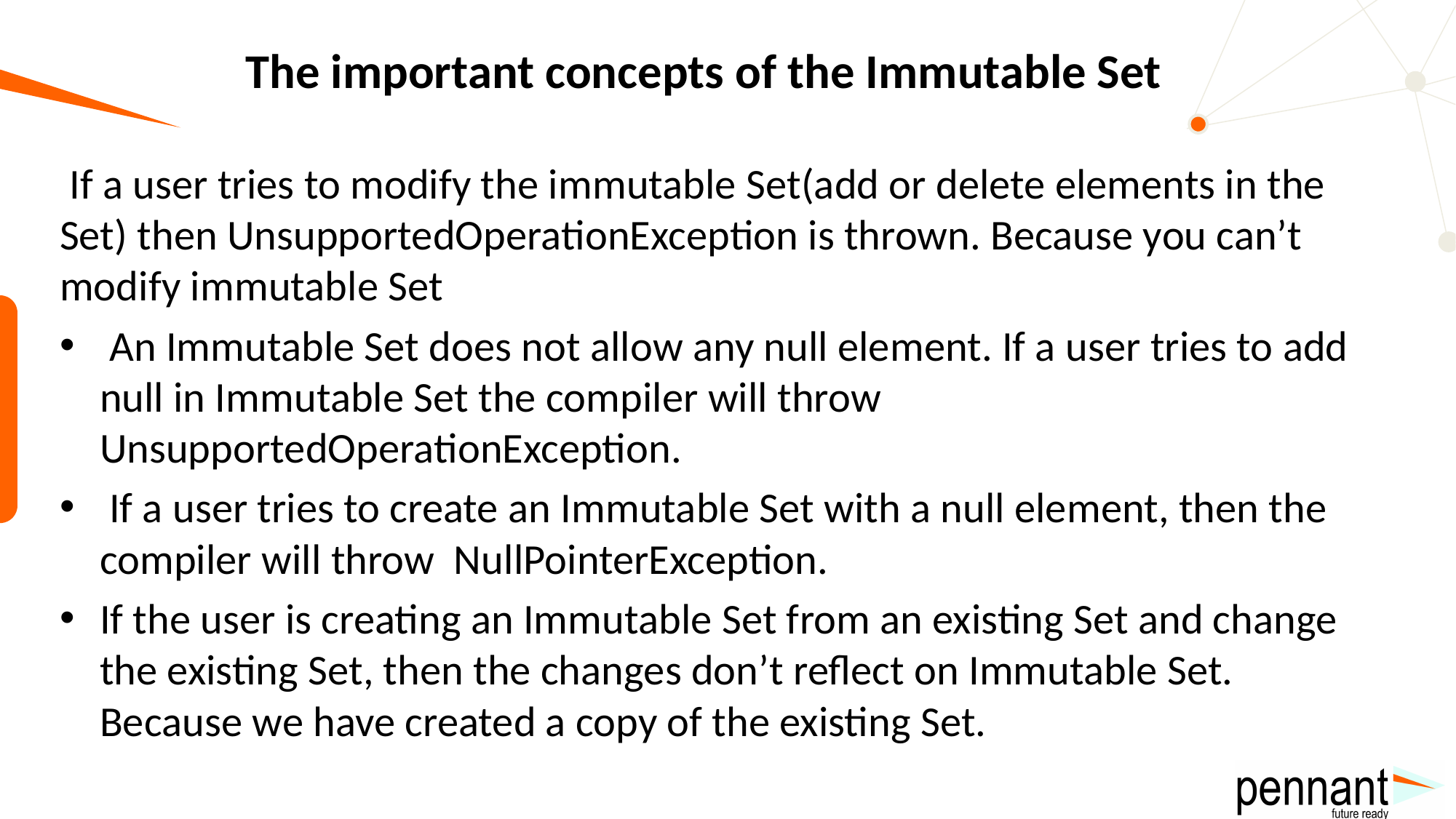

# The important concepts of the Immutable Set
 If a user tries to modify the immutable Set(add or delete elements in the Set) then UnsupportedOperationException is thrown. Because you can’t modify immutable Set
 An Immutable Set does not allow any null element. If a user tries to add null in Immutable Set the compiler will throw UnsupportedOperationException.
 If a user tries to create an Immutable Set with a null element, then the compiler will throw  NullPointerException.
If the user is creating an Immutable Set from an existing Set and change the existing Set, then the changes don’t reflect on Immutable Set. Because we have created a copy of the existing Set.